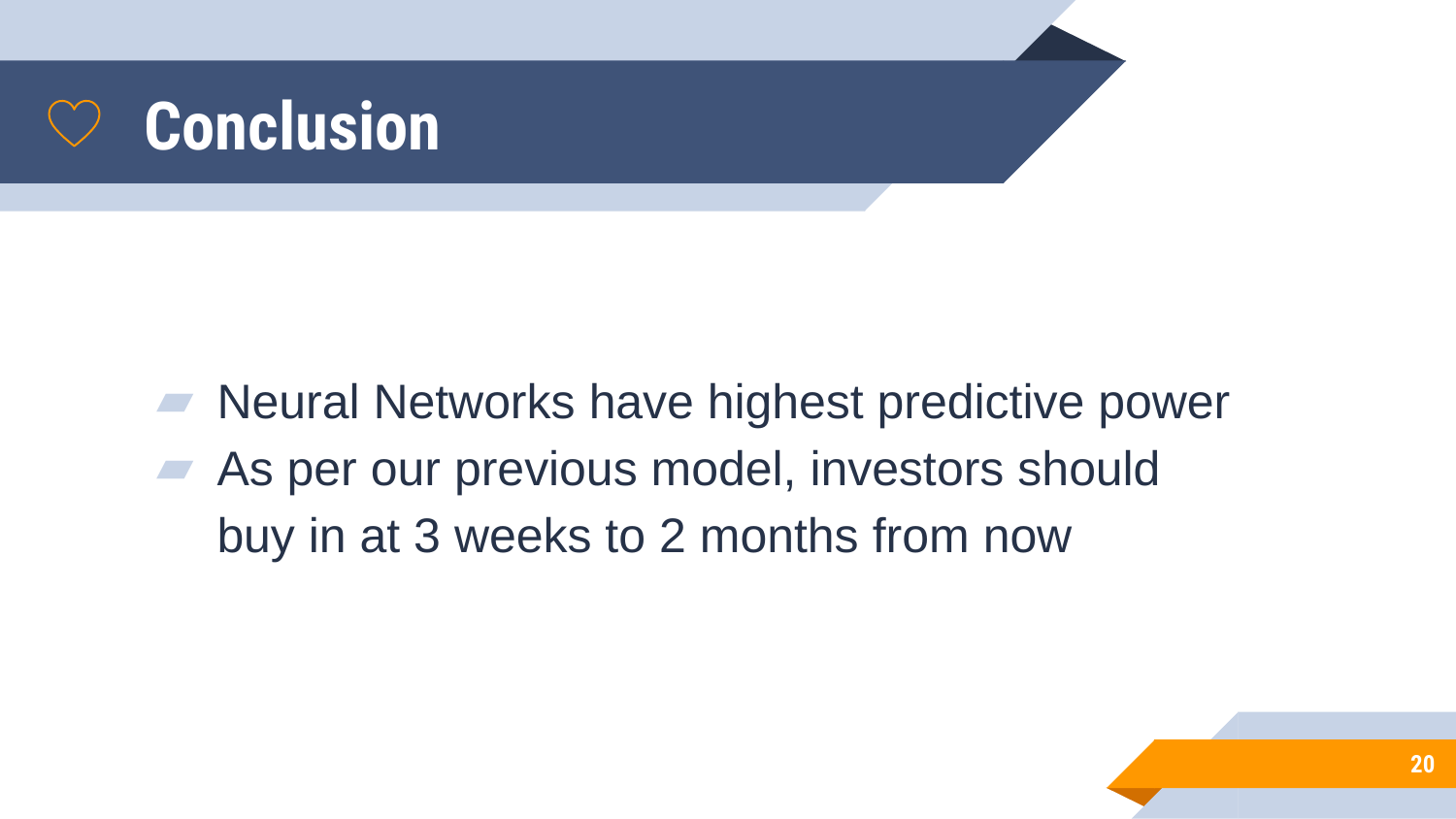

# Conclusion

Neural Networks have highest predictive power
As per our previous model, investors should buy in at 3 weeks to 2 months from now
20